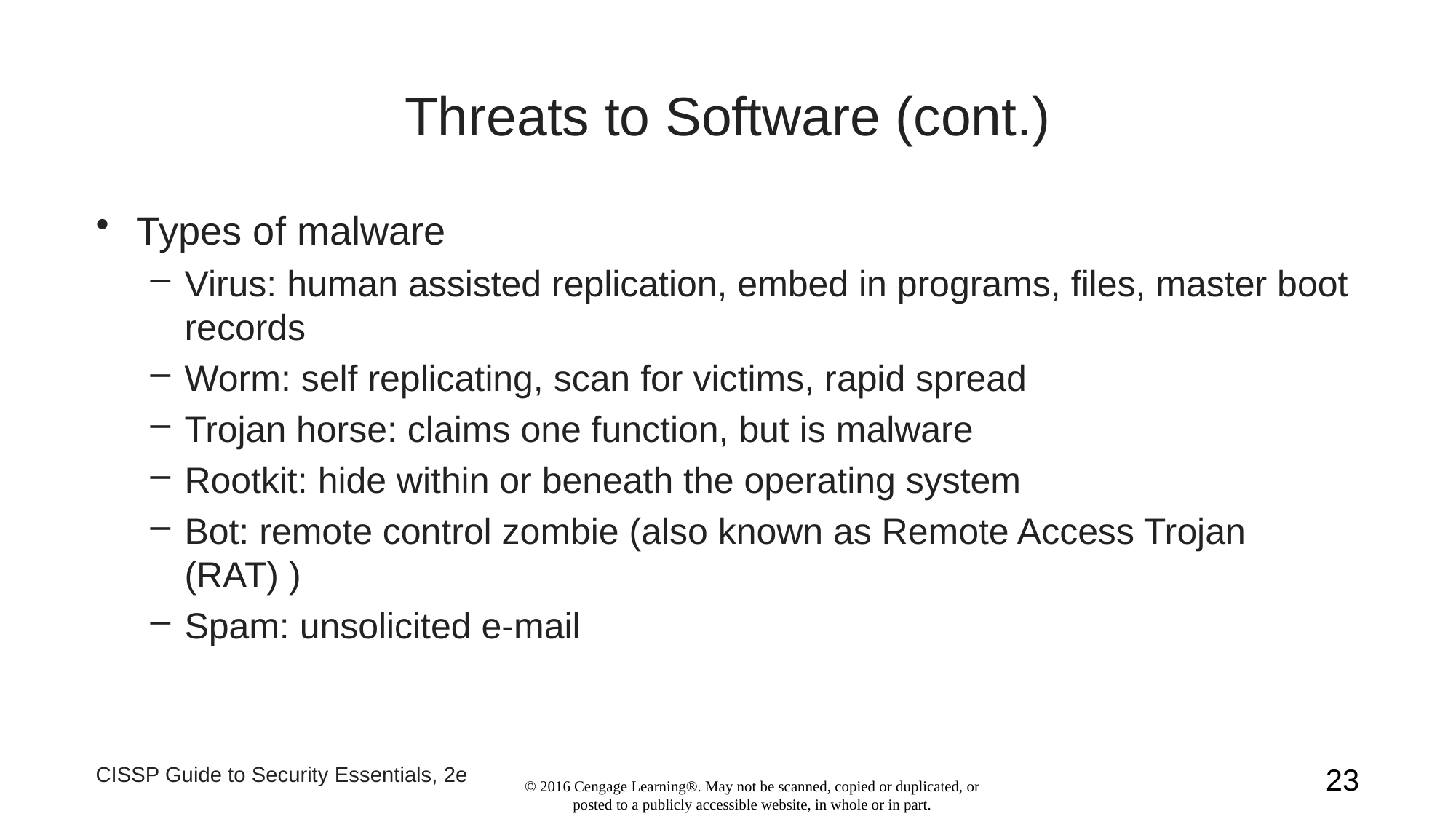

# Threats to Software (cont.)
Types of malware
Virus: human assisted replication, embed in programs, files, master boot records
Worm: self replicating, scan for victims, rapid spread
Trojan horse: claims one function, but is malware
Rootkit: hide within or beneath the operating system
Bot: remote control zombie (also known as Remote Access Trojan  (RAT) )
Spam: unsolicited e-mail
CISSP Guide to Security Essentials, 2e
23
© 2016 Cengage Learning®. May not be scanned, copied or duplicated, or posted to a publicly accessible website, in whole or in part.